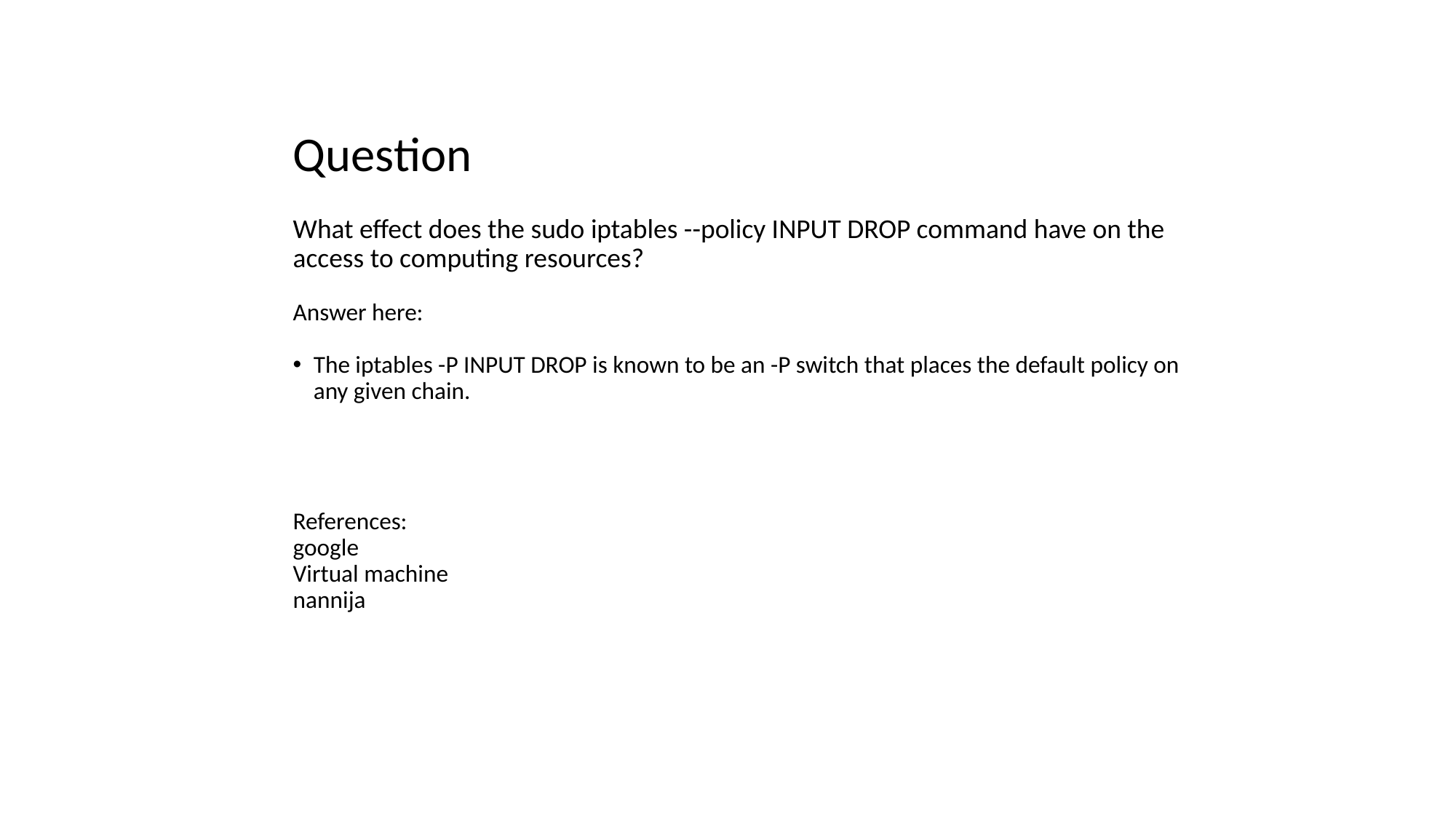

# Question
What effect does the sudo iptables --policy INPUT DROP command have on the access to computing resources?

Answer here:

The iptables -P INPUT DROP is known to be an -P switch that places the default policy on any given chain.

References:
google
Virtual machine
nannija